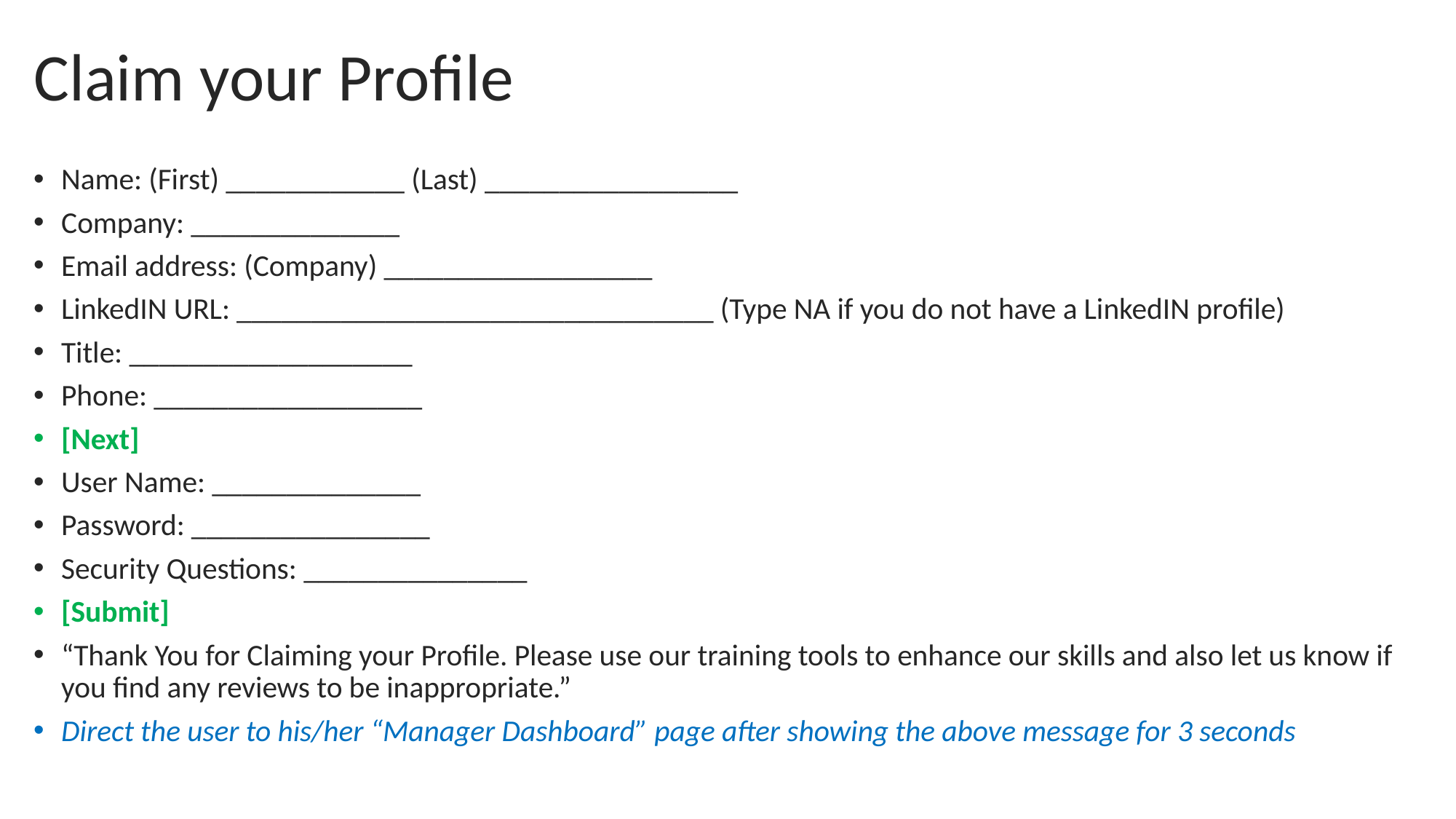

# Claim your Profile
Name: (First) ____________ (Last) _________________
Company: ______________
Email address: (Company) __________________
LinkedIN URL: ________________________________ (Type NA if you do not have a LinkedIN profile)
Title: ___________________
Phone: __________________
[Next]
User Name: ______________
Password: ________________
Security Questions: _______________
[Submit]
“Thank You for Claiming your Profile. Please use our training tools to enhance our skills and also let us know if you find any reviews to be inappropriate.”
Direct the user to his/her “Manager Dashboard” page after showing the above message for 3 seconds